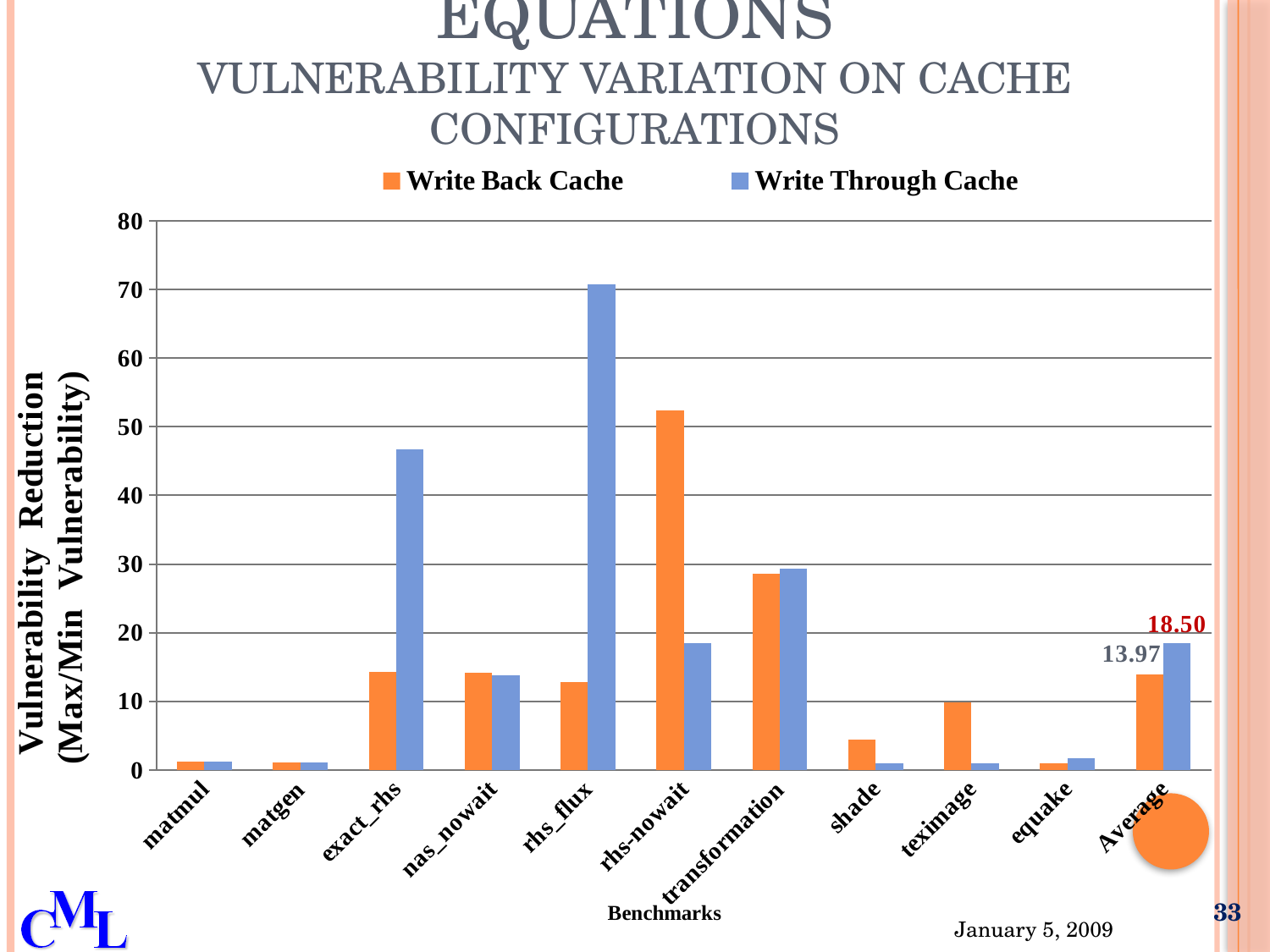

# Application of Vulnerability Equations Vulnerability variation on Cache Configurations

### Chart

| Category | Write Back Cache | Write Through Cache |
|---|---|---|
| matmul | 1.2683825403715112 | 1.2370225766748506 |
| matgen | 1.09144383407943 | 1.1158207203631154 |
| exact_rhs | 14.31921992968477 | 46.640044245486145 |
| nas_nowait | 14.156088144109194 | 13.806087733227027 |
| rhs_flux | 12.75285036694342 | 70.67876866669138 |
| rhs-nowait | 52.36145137642505 | 18.52670462628743 |
| transformation | 28.54807296039587 | 29.27179987413887 |
| shade | 4.4244579419895445 | 1.0248183564984958 |
| teximage | 9.79147706317434 | 1.0107748499869553 |
| equake | 1.008552412569208 | 1.7207192762054324 |
| Average | 13.972199656974306 | 18.503256092556057 |
33